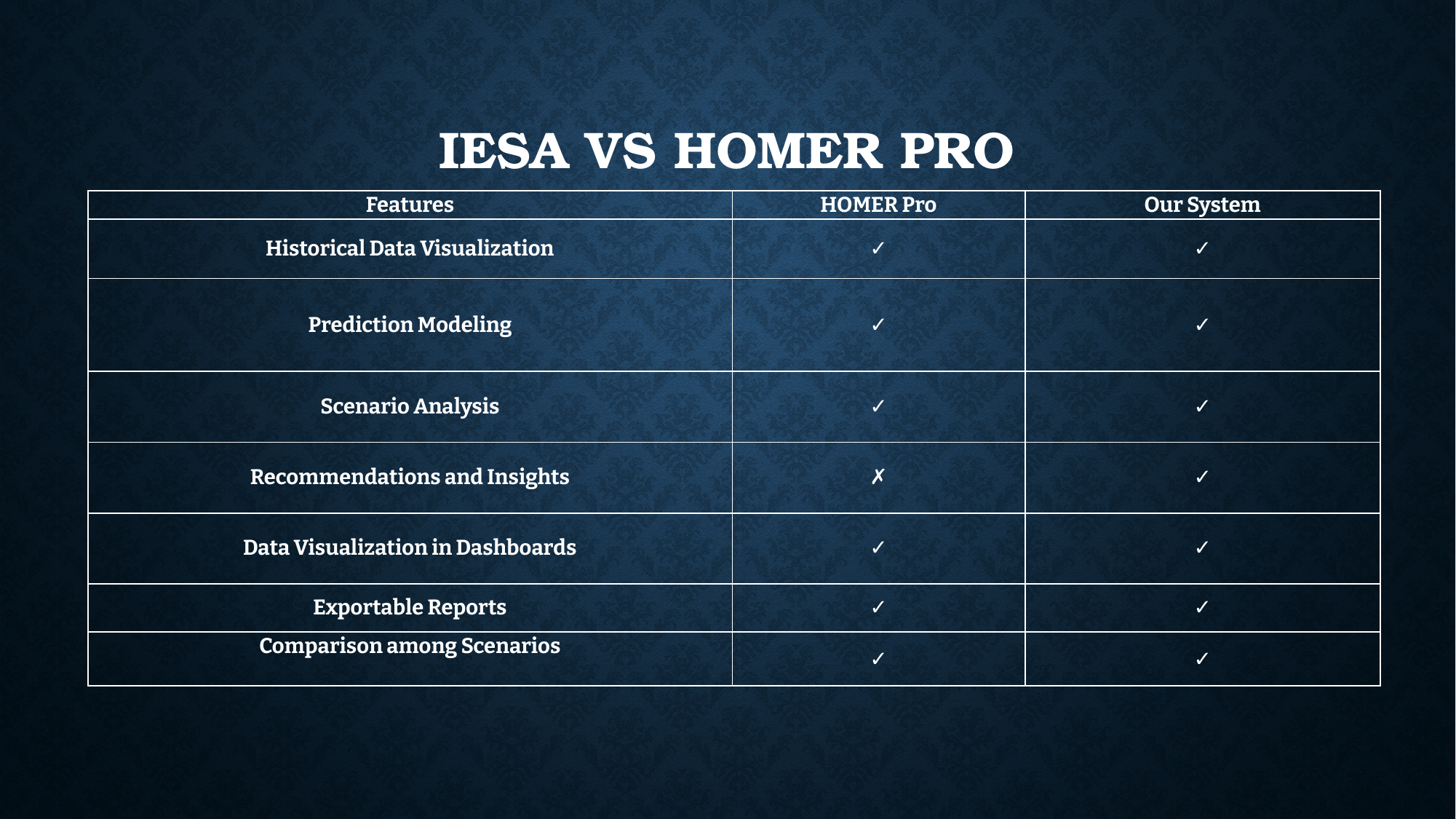

# IESA vs Homer Pro
| Features | HOMER Pro | Our System |
| --- | --- | --- |
| Historical Data Visualization | ✓ | ✓ |
| Prediction Modeling | ✓ | ✓ |
| Scenario Analysis | ✓ | ✓ |
| Recommendations and Insights | ✗ | ✓ |
| Data Visualization in Dashboards | ✓ | ✓ |
| Exportable Reports | ✓ | ✓ |
| Comparison among Scenarios | ✓ | ✓ |